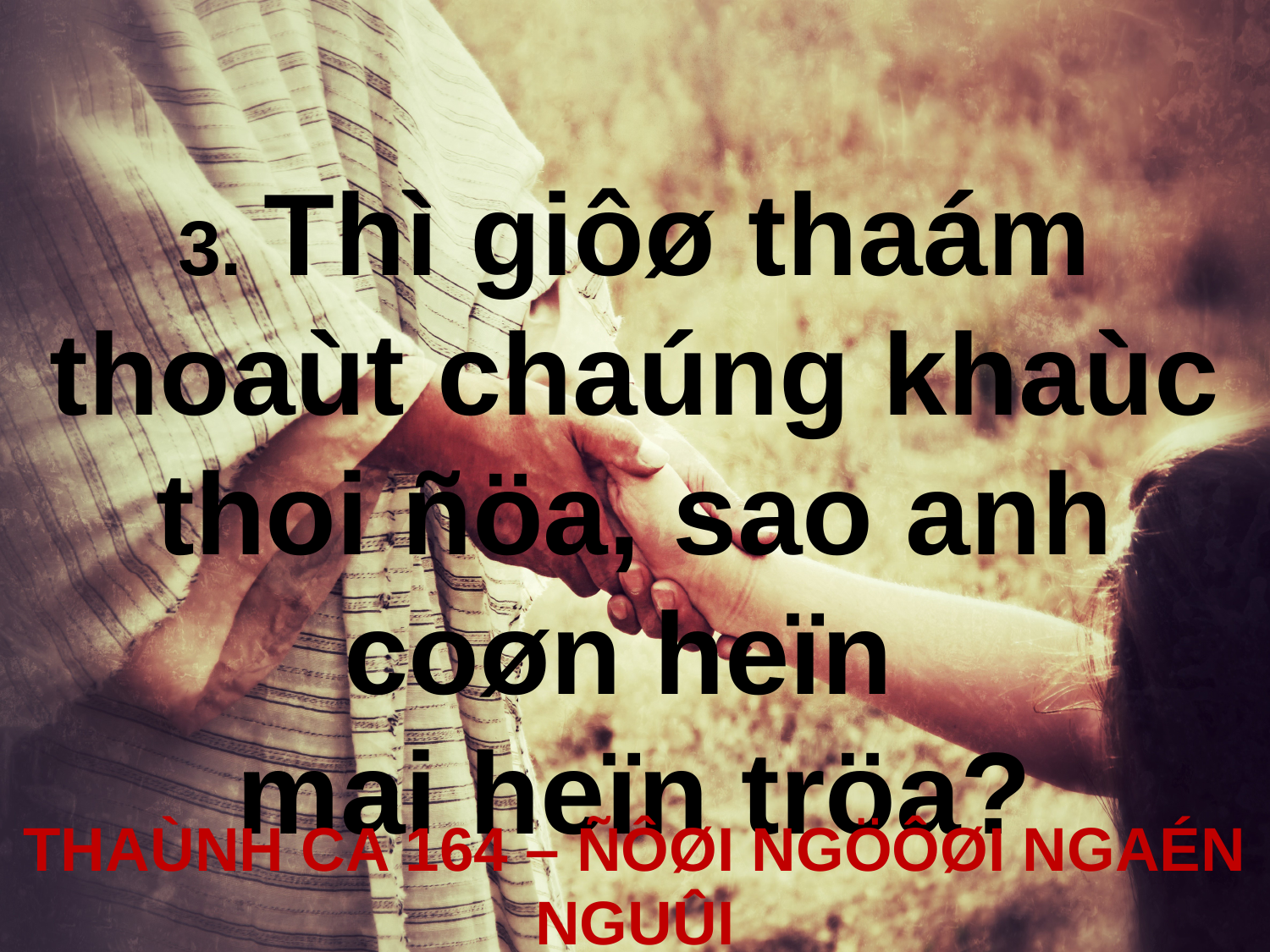

3. Thì giôø thaám thoaùt chaúng khaùc thoi ñöa, sao anh coøn heïn
mai heïn tröa?
THAÙNH CA 164 – ÑÔØI NGÖÔØI NGAÉN NGUÛI